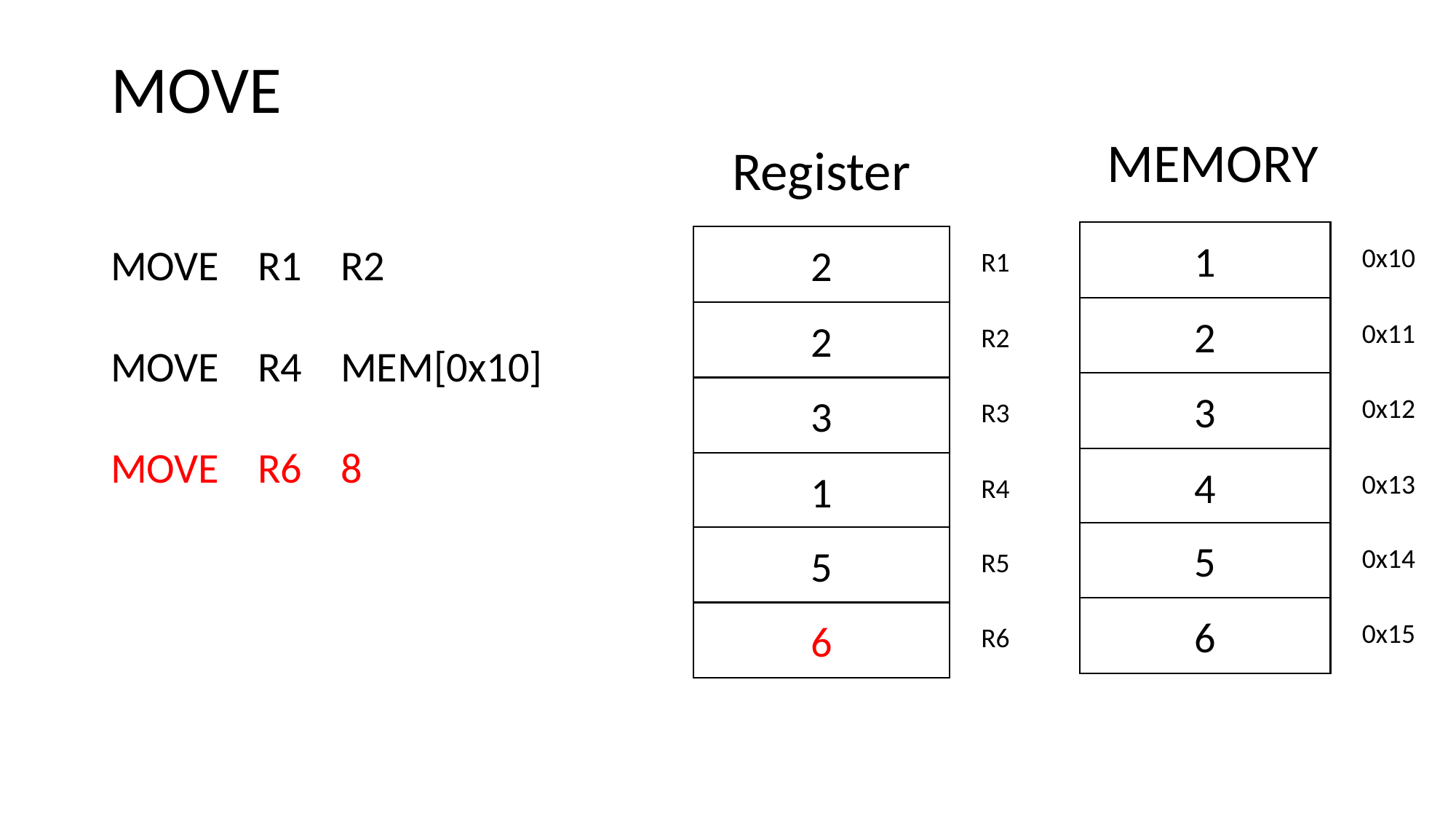

MOVE
MEMORY
Register
1
2
MOVE    R1    R2
0x10
R1
2
2
0x11
R2
MOVE    R4    MEM[0x10]
3
3
0x12
R3
MOVE    R6    8
4
1
0x13
R4
5
5
0x14
R5
6
6
0x15
R6